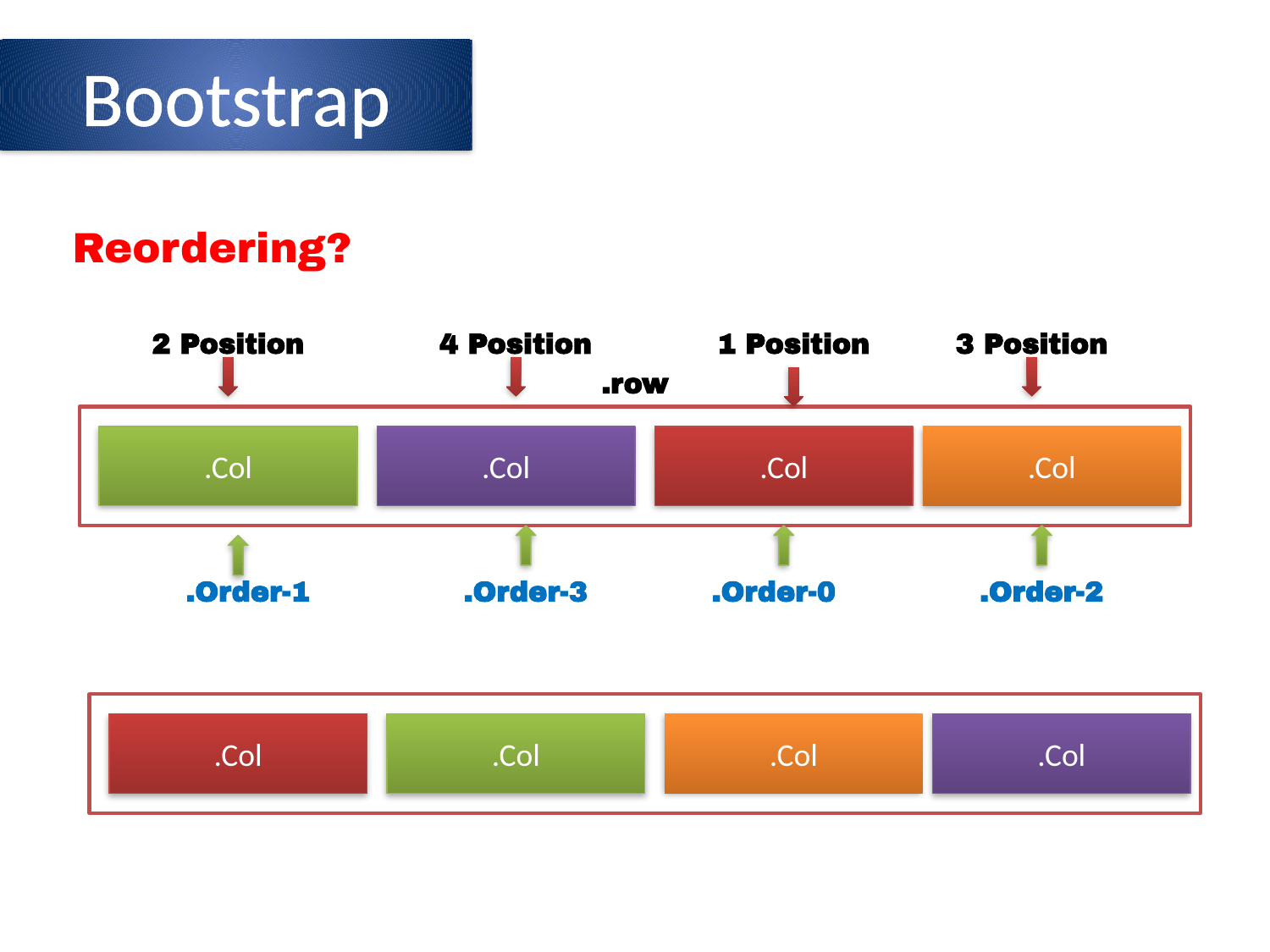

Bootstrap
Reordering?

2 Position
4 Position
1 Position
3 Position

.row

.Col
.Col
.Col
.Col

.Order-1
.Order-3
.Order-0
.Order-2

.Col
.Col
.Col
.Col